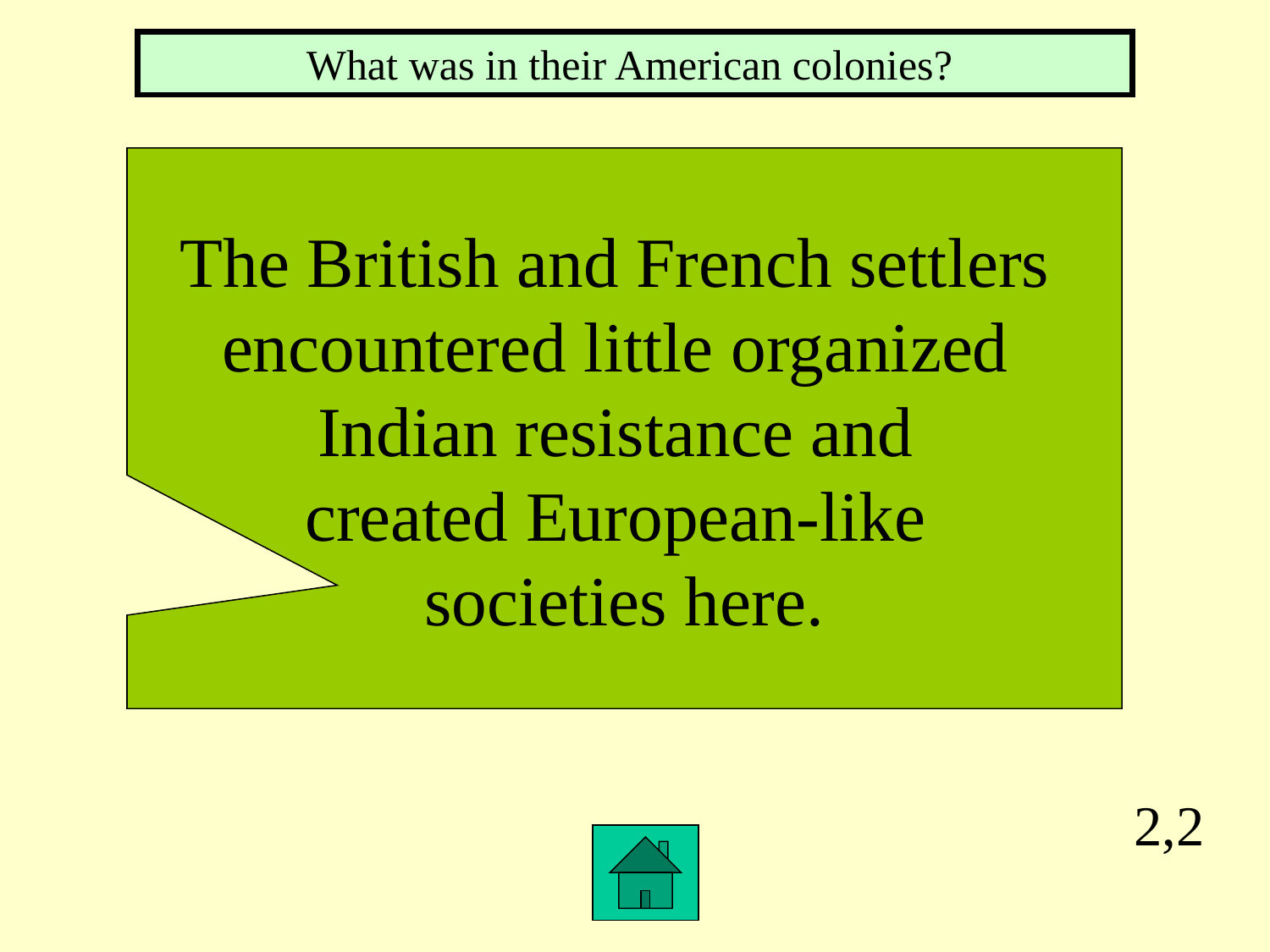

What was in their American colonies?
The British and French settlers
encountered little organized
Indian resistance and
created European-like
societies here.
2,2